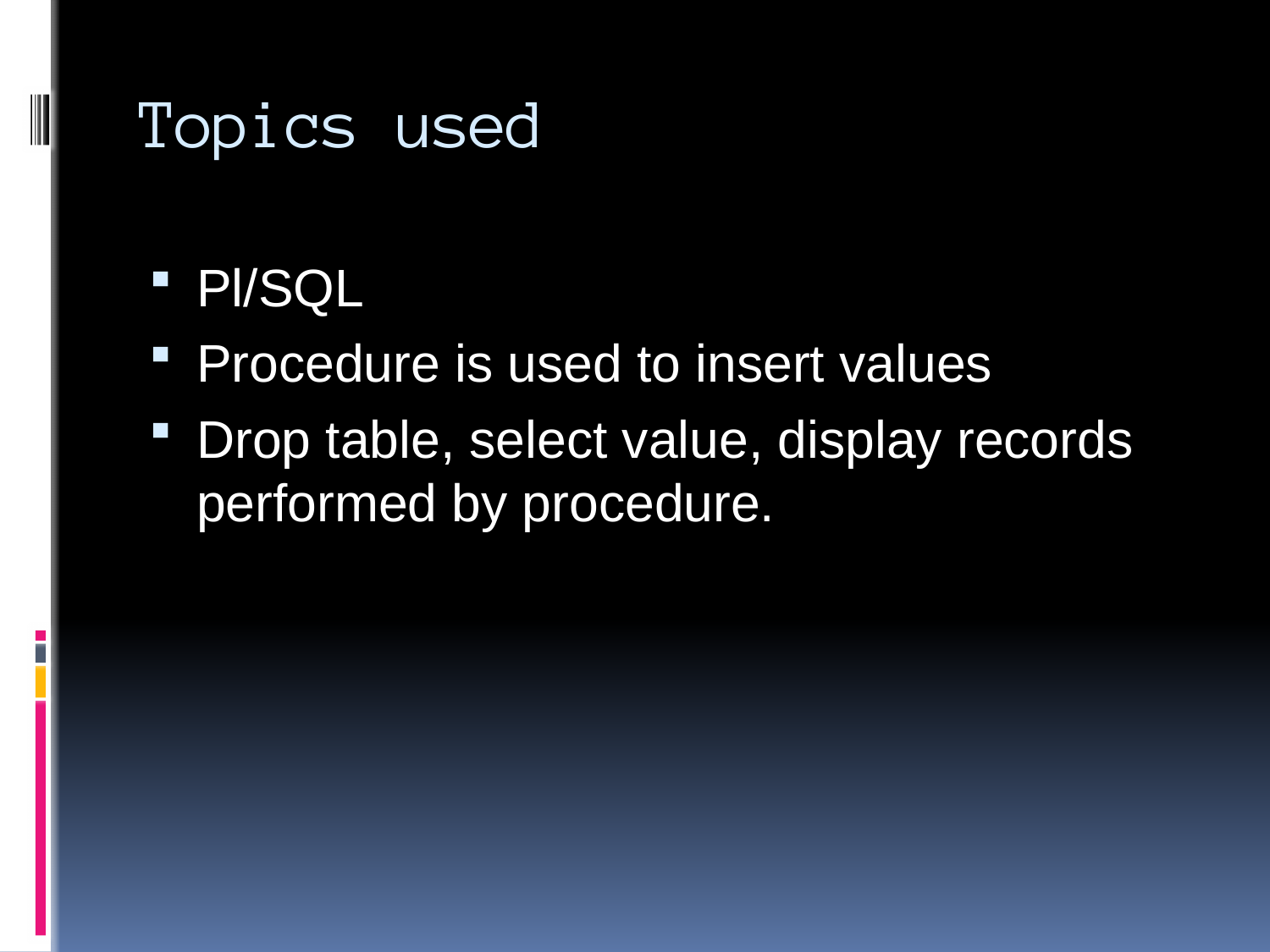

# Topics used
Pl/SQL
Procedure is used to insert values
Drop table, select value, display records performed by procedure.